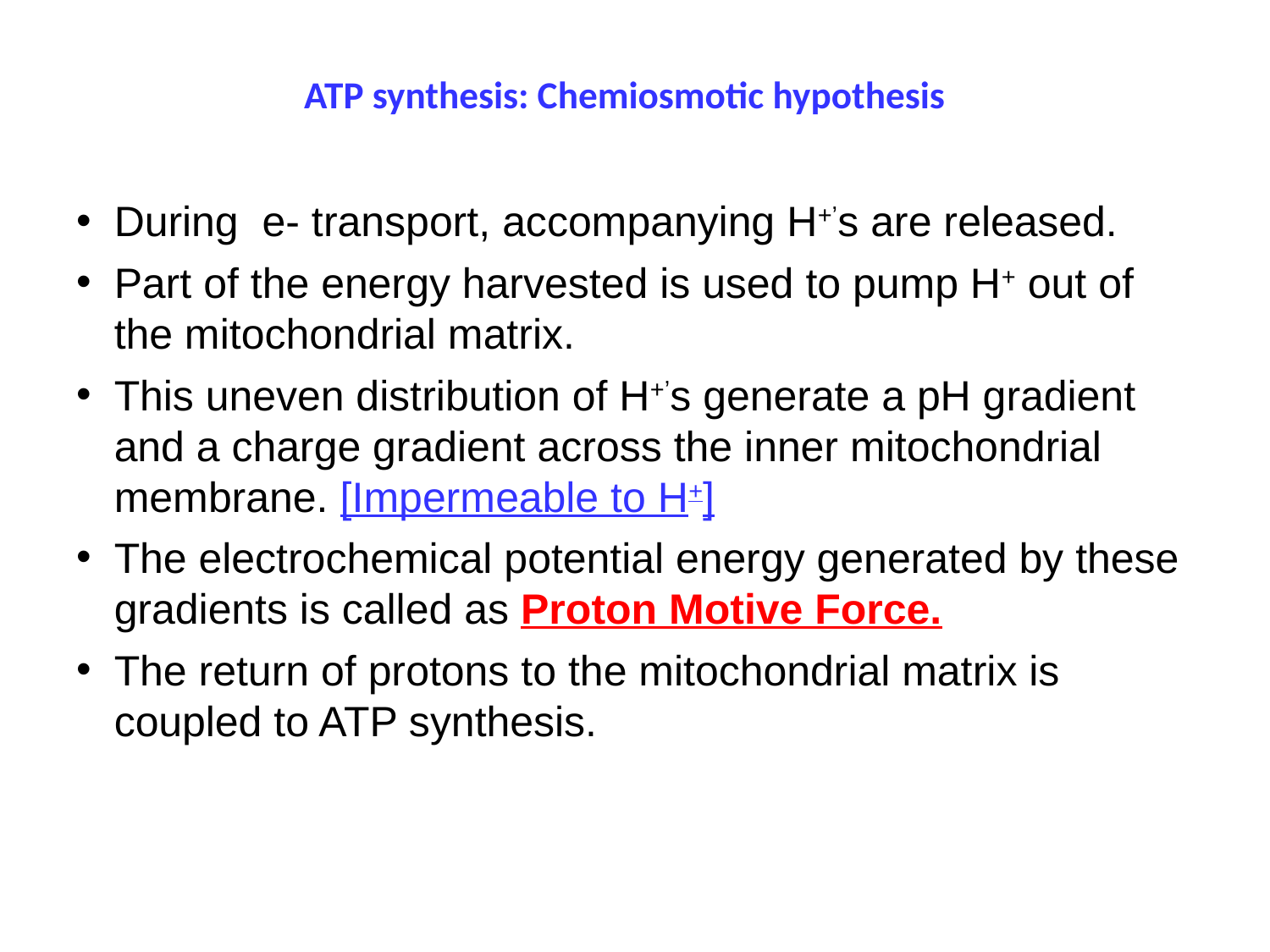

# ATP synthesis: Chemiosmotic hypothesis

During  e- transport, accompanying H+’s are released.
Part of the energy harvested is used to pump H+ out of the mitochondrial matrix.
This uneven distribution of H+’s generate a pH gradient and a charge gradient across the inner mitochondrial membrane. [Impermeable to H+]
The electrochemical potential energy generated by these gradients is called as Proton Motive Force.
The return of protons to the mitochondrial matrix is coupled to ATP synthesis.